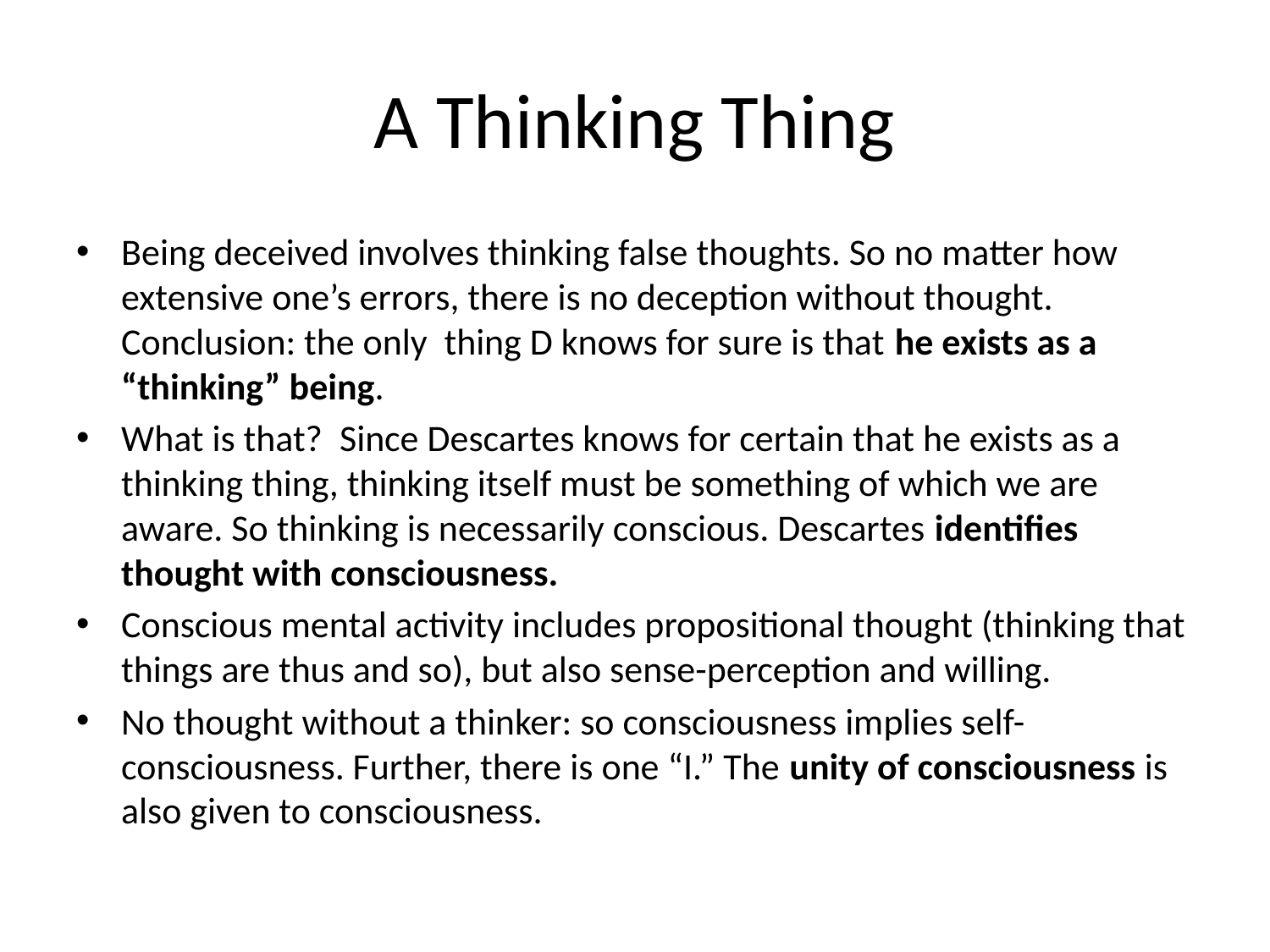

# A Thinking Thing
Being deceived involves thinking false thoughts. So no matter how extensive one’s errors, there is no deception without thought. Conclusion: the only  thing D knows for sure is that he exists as a “thinking” being.
What is that?  Since Descartes knows for certain that he exists as a thinking thing, thinking itself must be something of which we are aware. So thinking is necessarily conscious. Descartes identifies thought with consciousness.
Conscious mental activity includes propositional thought (thinking that things are thus and so), but also sense-perception and willing.
No thought without a thinker: so consciousness implies self-consciousness. Further, there is one “I.” The unity of consciousness is also given to consciousness.